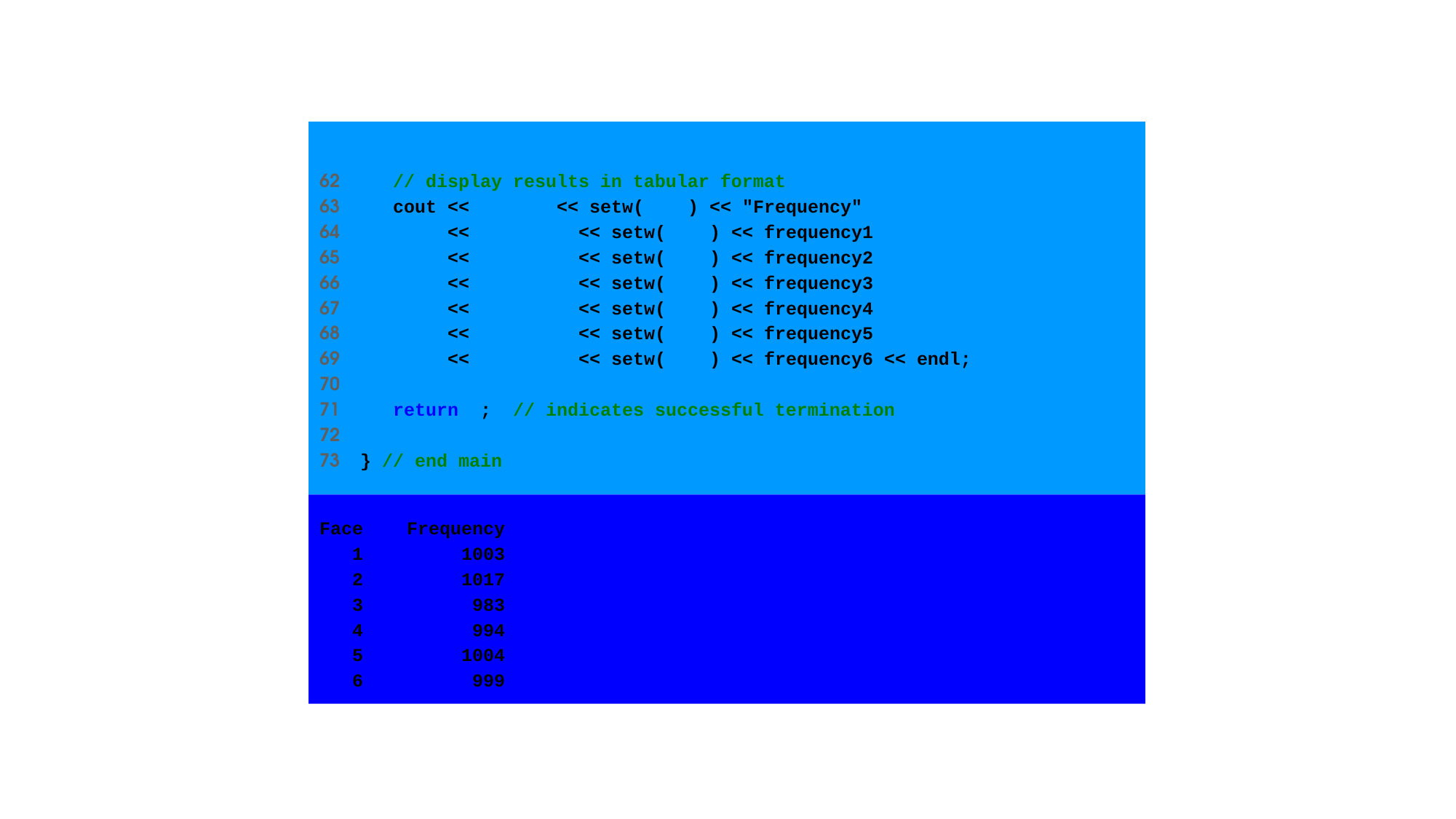

62       // display results in tabular format
63       cout << "Face" << setw( 13 ) << "Frequency"
64            << "\n   1" << setw( 13 ) << frequency1
65            << "\n   2" << setw( 13 ) << frequency2
66            << "\n   3" << setw( 13 ) << frequency3
67            << "\n   4" << setw( 13 ) << frequency4
68            << "\n   5" << setw( 13 ) << frequency5
69            << "\n   6" << setw( 13 ) << frequency6 << endl;
70
71       return 0;  // indicates successful termination
72
73    } // end main

Face    Frequency
   1         1003
   2         1017
   3          983
   4          994
   5         1004
   6          999